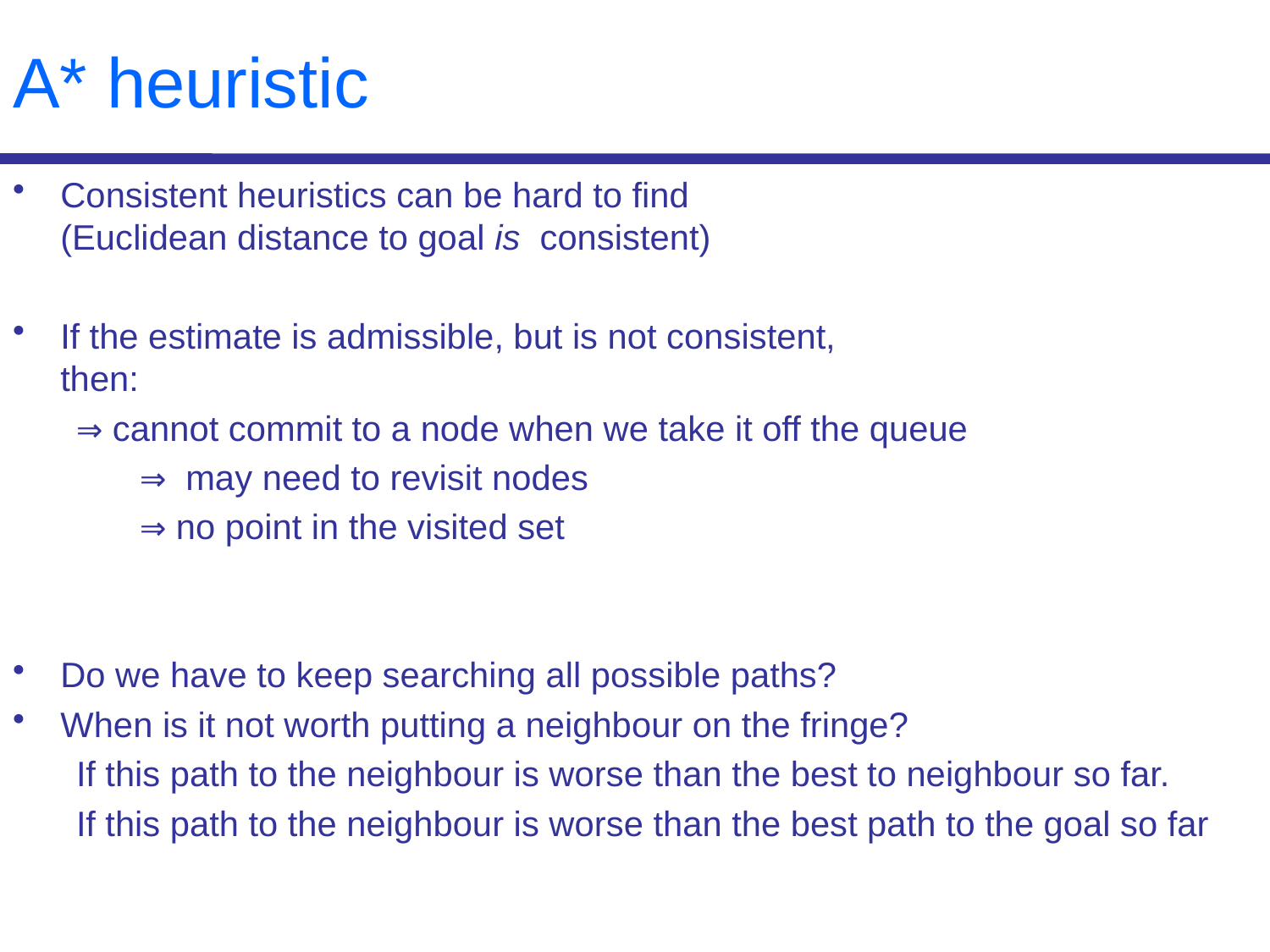

# A* heuristic
Consistent heuristics can be hard to find
(Euclidean distance to goal is  consistent)

If the estimate is admissible, but is not consistent,
then:
⇒ cannot commit to a node when we take it off the queue
⇒  may need to revisit nodes
⇒ no point in the visited set

Do we have to keep searching all possible paths?
When is it not worth putting a neighbour on the fringe?
If this path to the neighbour is worse than the best to neighbour so far.
If this path to the neighbour is worse than the best path to the goal so far